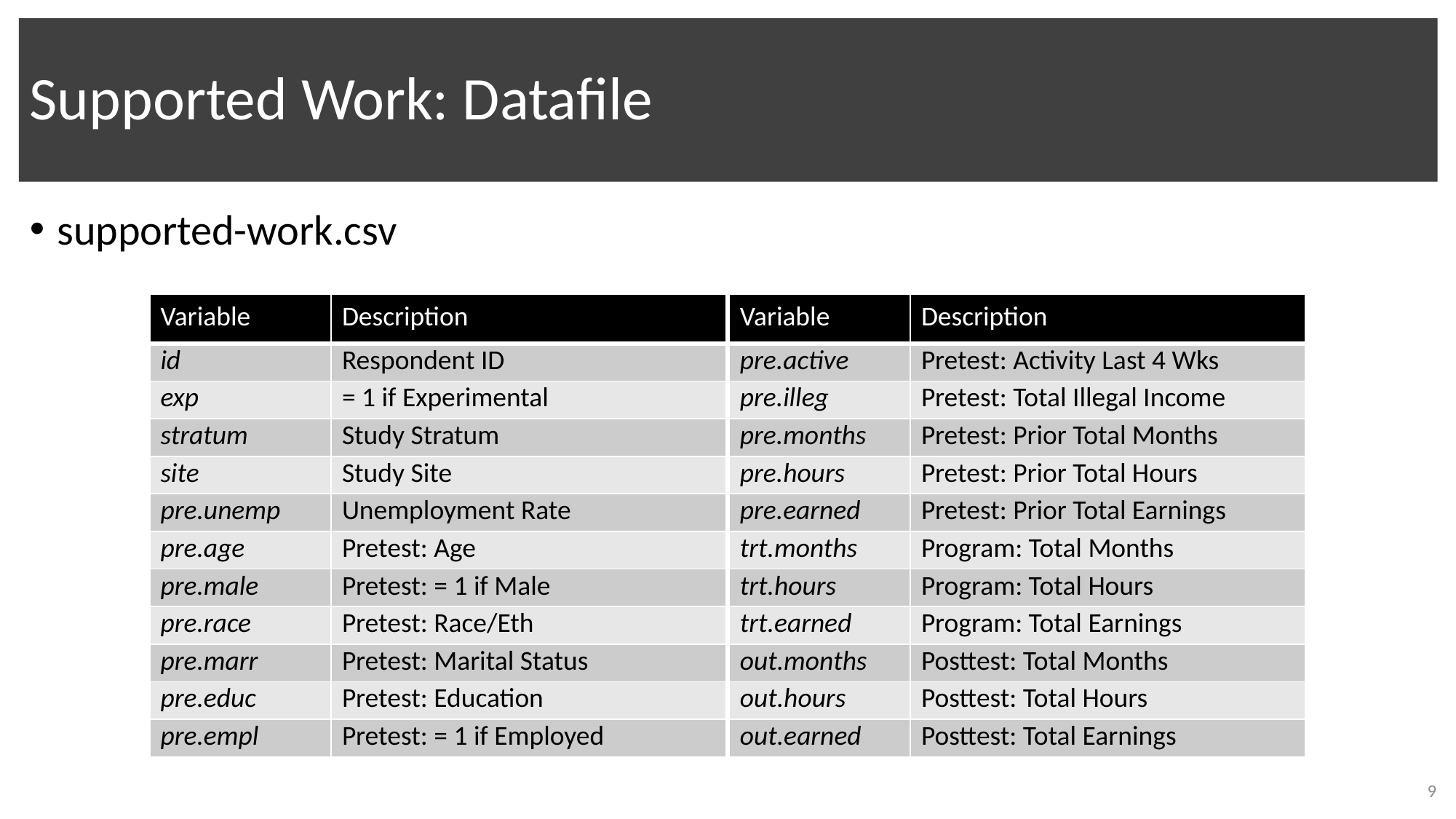

# Supported Work: Datafile
supported-work.csv
| Variable | Description |
| --- | --- |
| pre.active | Pretest: Activity Last 4 Wks |
| pre.illeg | Pretest: Total Illegal Income |
| pre.months | Pretest: Prior Total Months |
| pre.hours | Pretest: Prior Total Hours |
| pre.earned | Pretest: Prior Total Earnings |
| trt.months | Program: Total Months |
| trt.hours | Program: Total Hours |
| trt.earned | Program: Total Earnings |
| out.months | Posttest: Total Months |
| out.hours | Posttest: Total Hours |
| out.earned | Posttest: Total Earnings |
| Variable | Description |
| --- | --- |
| id | Respondent ID |
| exp | = 1 if Experimental |
| stratum | Study Stratum |
| site | Study Site |
| pre.unemp | Unemployment Rate |
| pre.age | Pretest: Age |
| pre.male | Pretest: = 1 if Male |
| pre.race | Pretest: Race/Eth |
| pre.marr | Pretest: Marital Status |
| pre.educ | Pretest: Education |
| pre.empl | Pretest: = 1 if Employed |
9